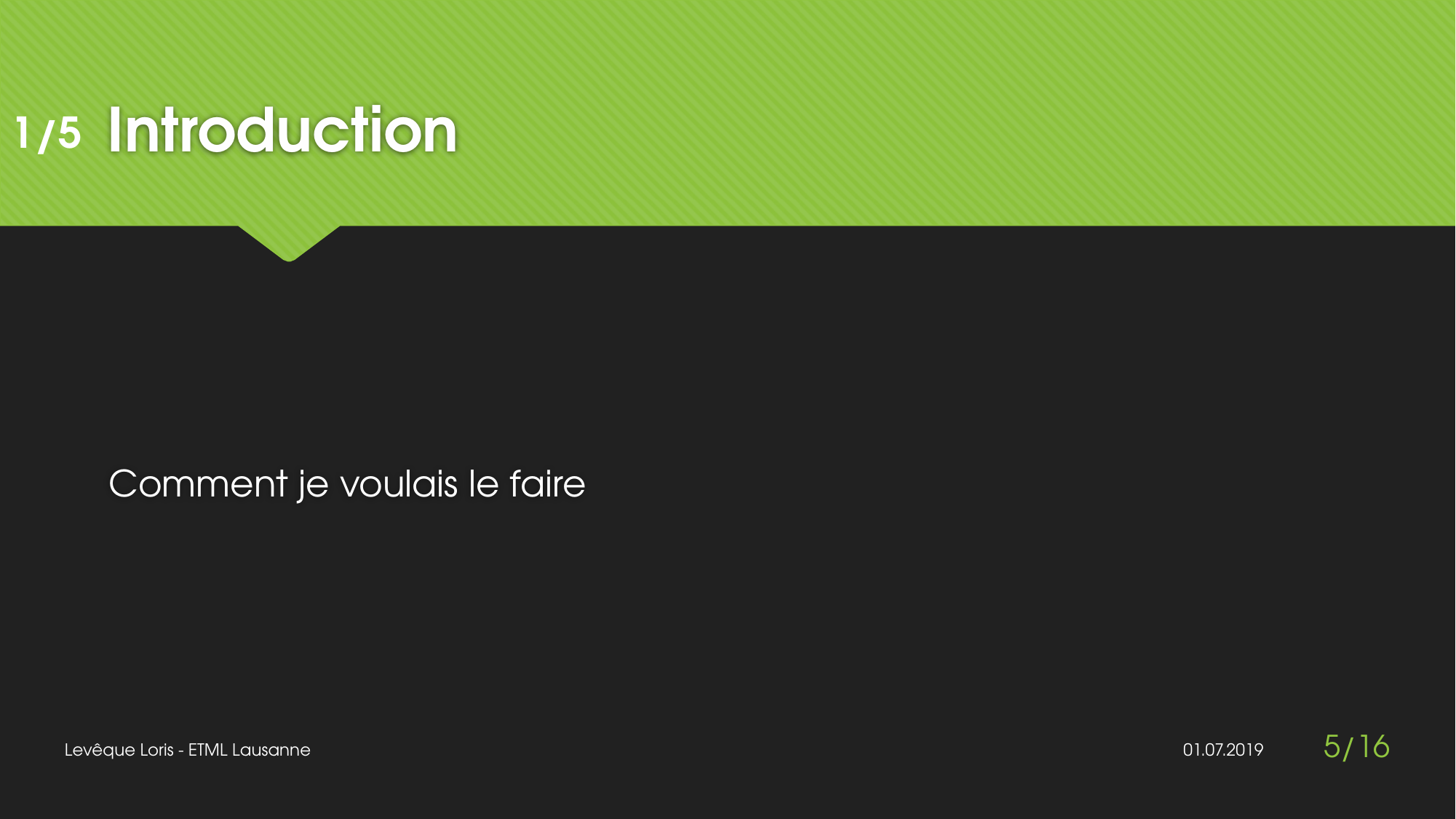

# Introduction
1/5
Comment je voulais le faire
5/16
Levêque Loris - ETML Lausanne
01.07.2019